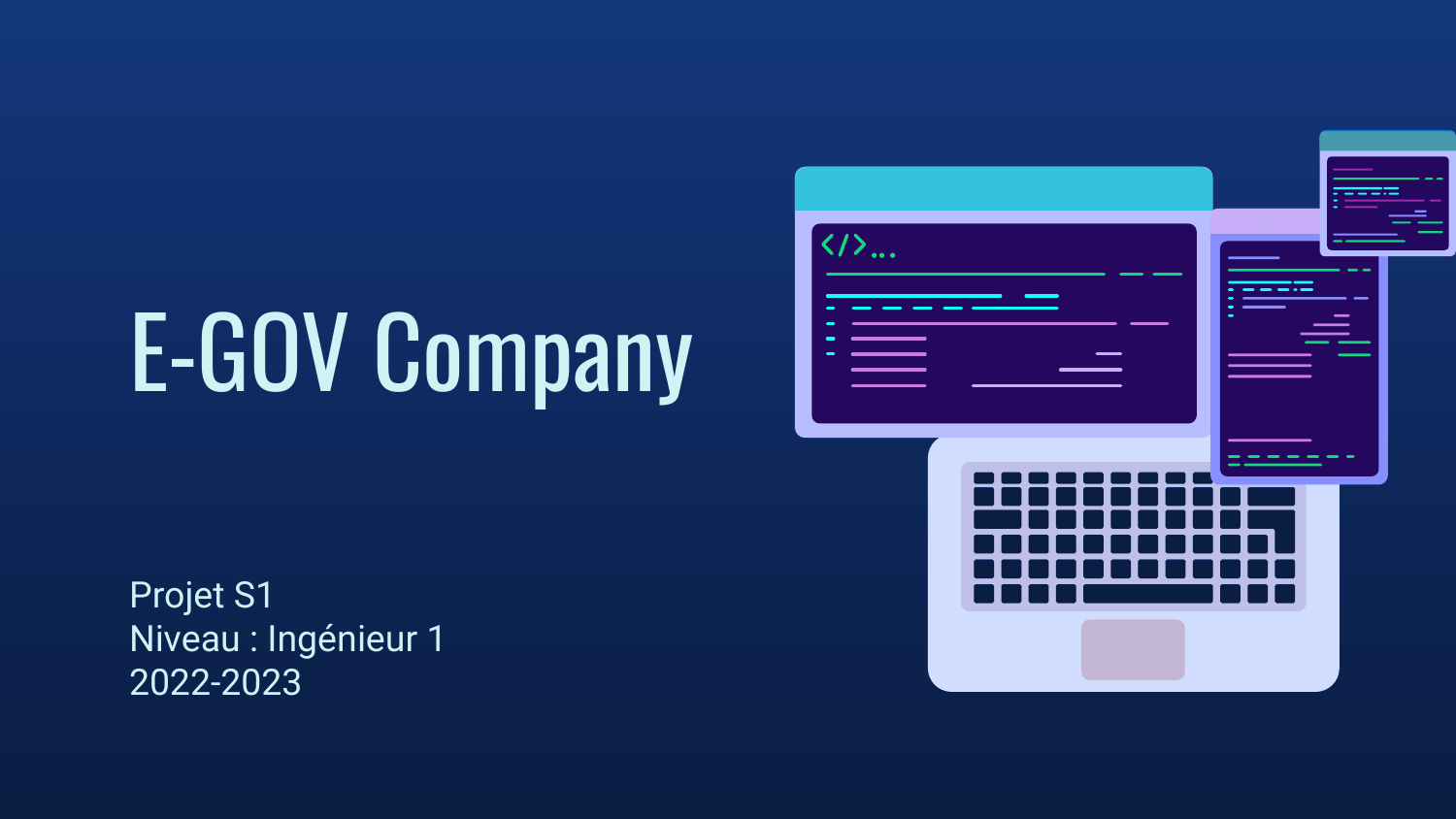

# E-GOV Company

Projet S1
Niveau : Ingénieur 1
2022-2023